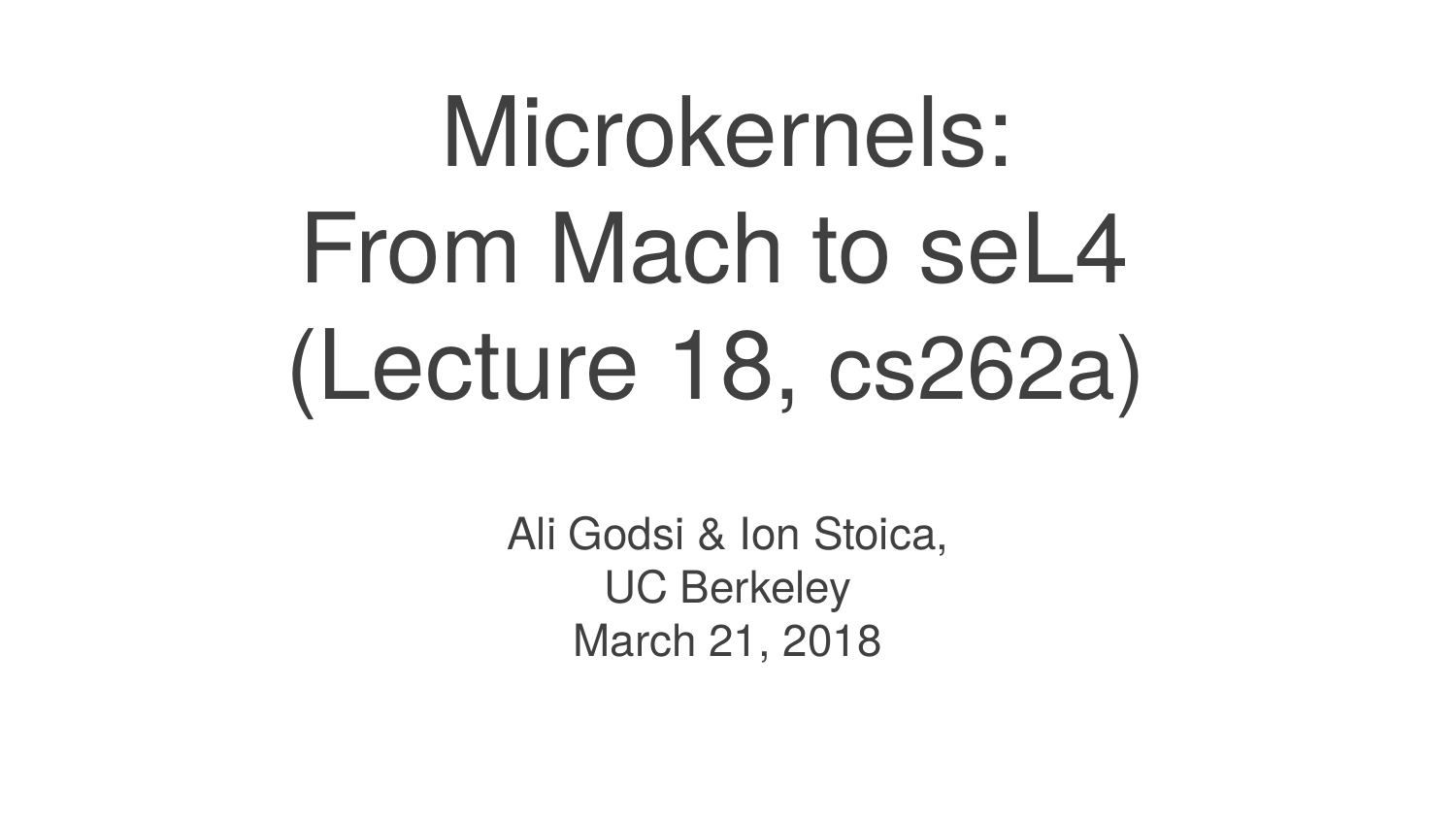

# Microkernels: From Mach to seL4 (Lecture 18, cs262a)
Ali Godsi & Ion Stoica,
UC Berkeley
March 21, 2018